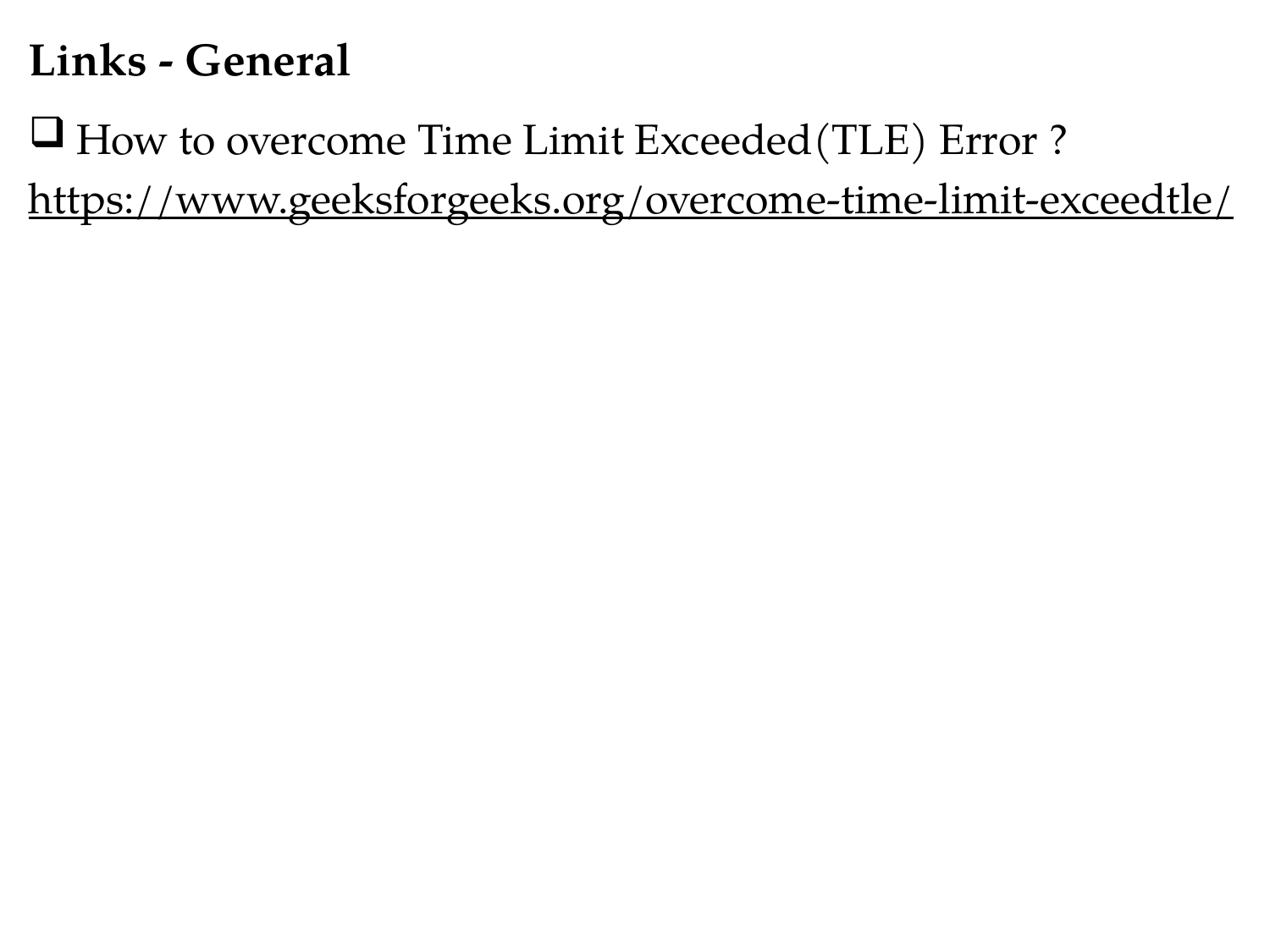

# Links - General
How to overcome Time Limit Exceeded(TLE) Error ?
https://www.geeksforgeeks.org/overcome-time-limit-exceedtle/